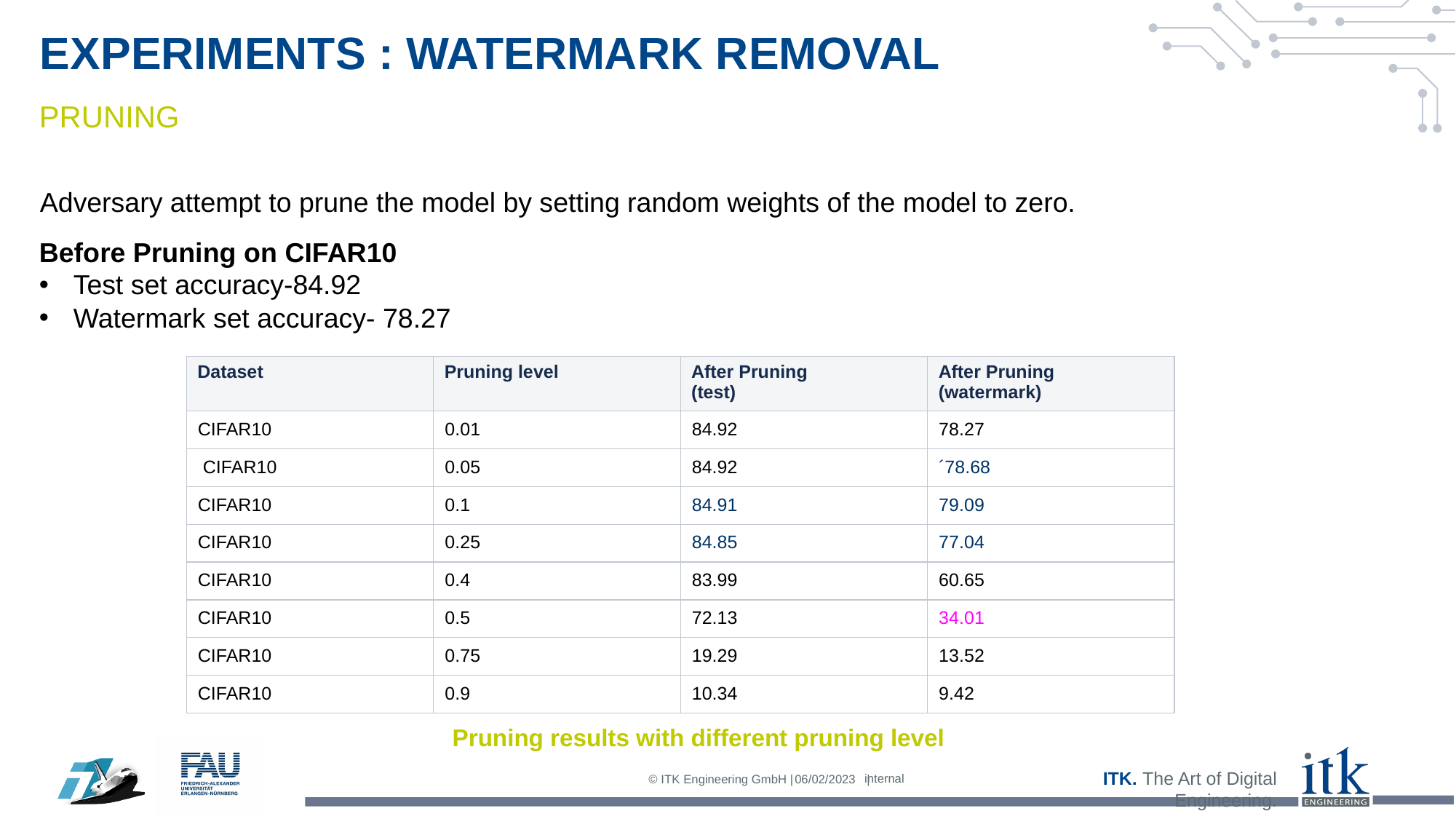

# Experiments : WATERMARK REMOVAL
pruning

Adversary attempt to prune the model by setting random weights of the model to zero.

Before Pruning on CIFAR10
Test set accuracy-84.92
Watermark set accuracy- 78.27
| Dataset | Pruning level | After Pruning (test) | After Pruning (watermark) |
| --- | --- | --- | --- |
| CIFAR10 | 0.01 | 84.92 | 78.27 |
| CIFAR10 | 0.05 | 84.92 | ´78.68 |
| CIFAR10 | 0.1 | 84.91 | 79.09 |
| CIFAR10 | 0.25 | 84.85 | 77.04 |
| CIFAR10 | 0.4 | 83.99 | 60.65 |
| CIFAR10 | 0.5 | 72.13 | 34.01 |
| CIFAR10 | 0.75 | 19.29 | 13.52 |
| CIFAR10 | 0.9 | 10.34 | 9.42 |
Pruning results with different pruning level
internal
06/02/2023